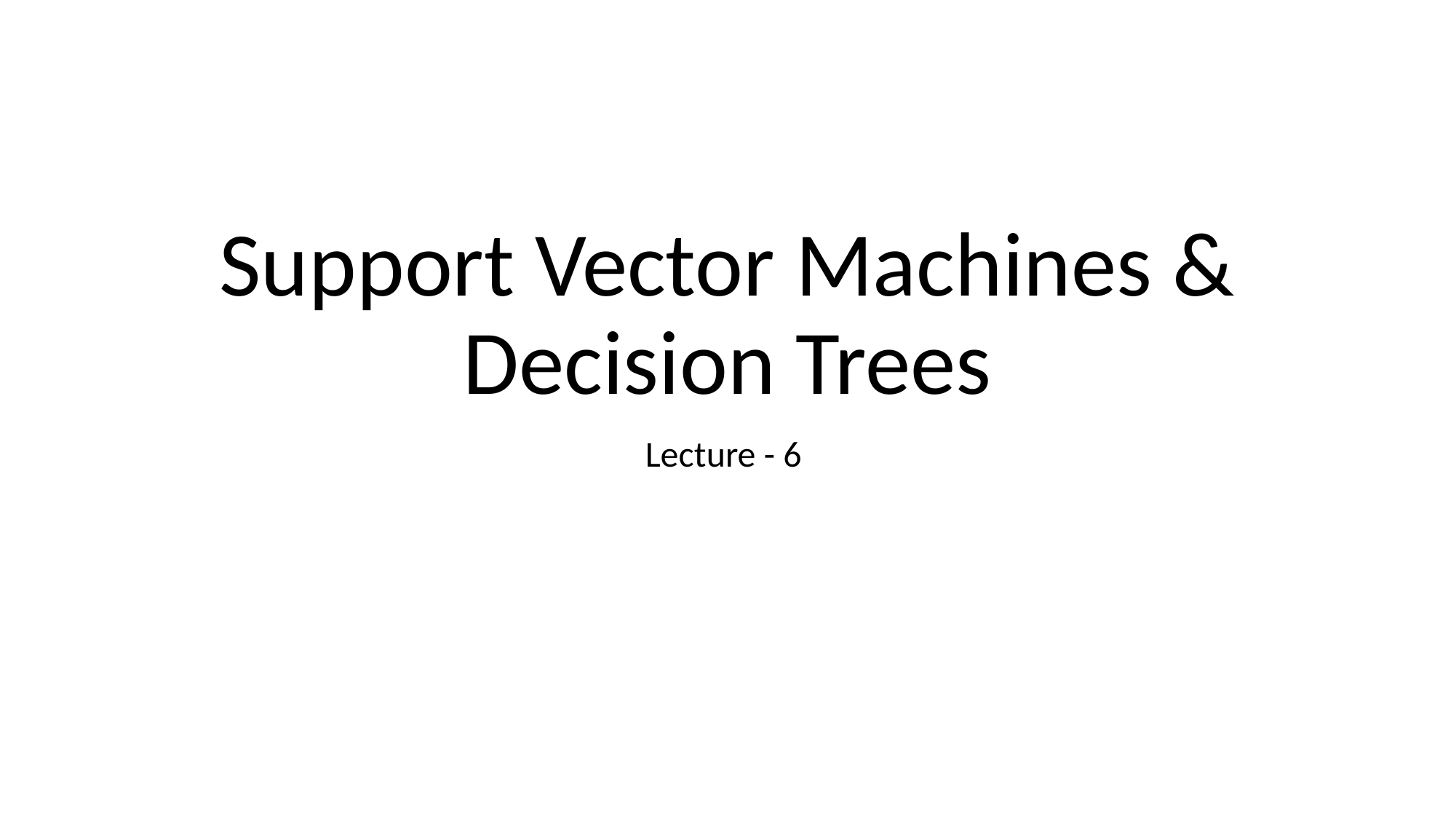

# Support Vector Machines & Decision Trees
Lecture - 6